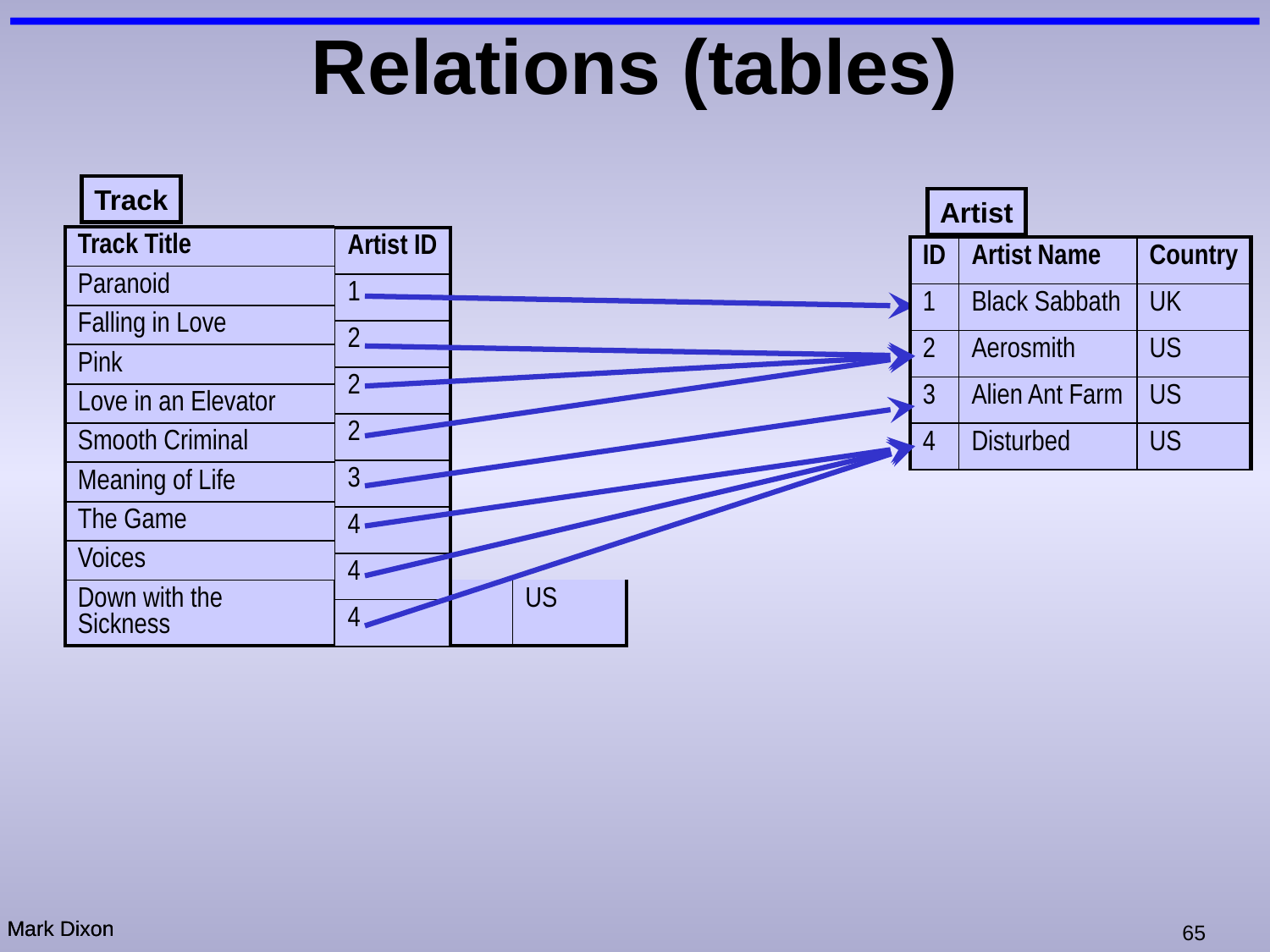

# Relations (tables)
Track
Artist
| Track Title |  |  |
| --- | --- | --- |
| Paranoid |  |  |
| Falling in Love |  |  |
| Pink |  |  |
| Love in an Elevator |  |  |
| Smooth Criminal |  |  |
| Meaning of Life |  |  |
| The Game |  |  |
| Voices |  |  |
| Down with the Sickness | Disturbed | US |
| Artist ID |
| --- |
| 1 |
| 2 |
| 2 |
| 2 |
| 3 |
| 4 |
| 4 |
| 4 |
| ID | Artist Name | Country |
| --- | --- | --- |
| 1 | Black Sabbath | UK |
| 2 | Aerosmith | US |
| 3 | Alien Ant Farm | US |
| 4 | Disturbed | US |